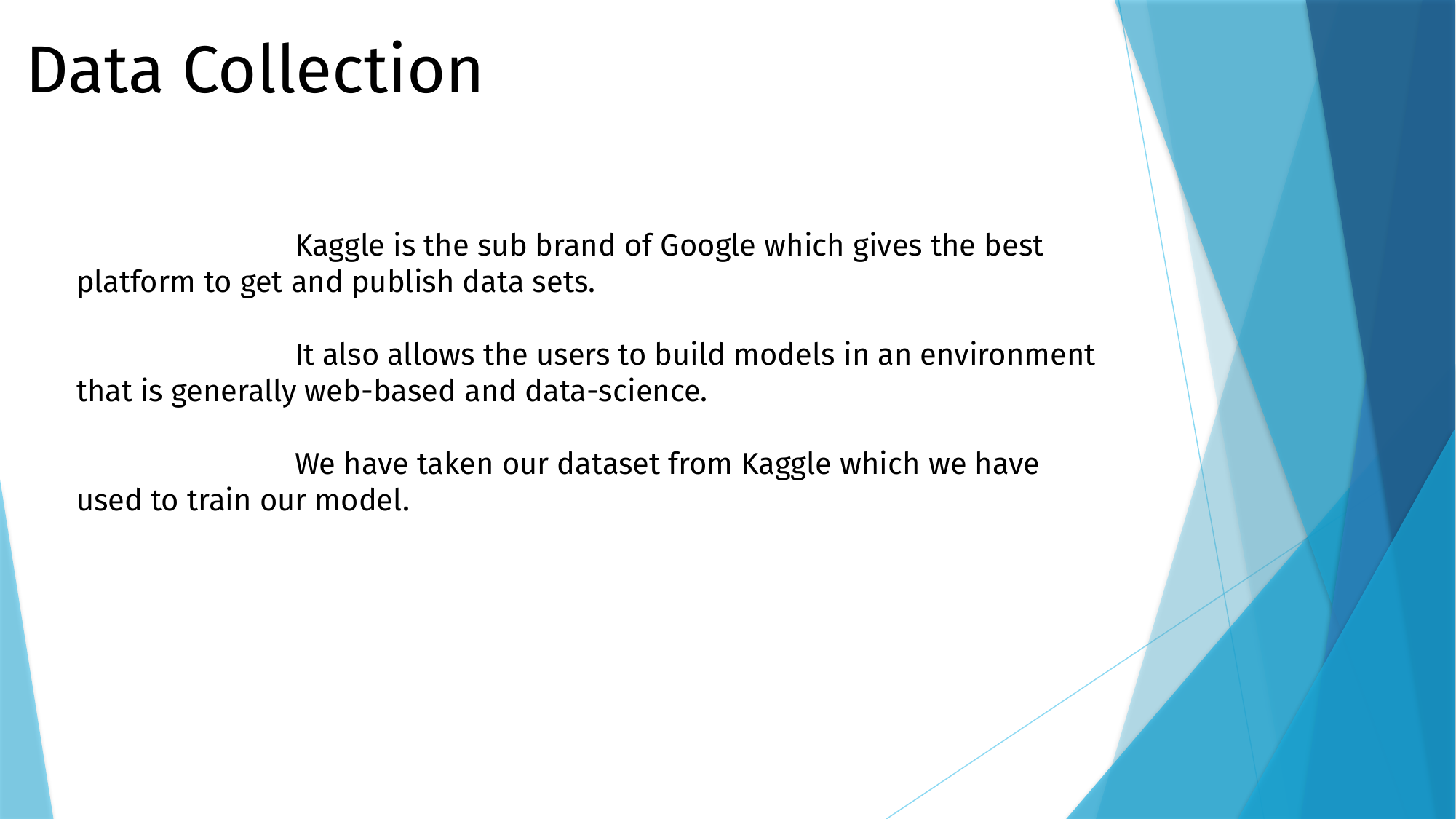

Data Collection
		Kaggle is the sub brand of Google which gives the best platform to get and publish data sets.

		It also allows the users to build models in an environment that is generally web-based and data-science.

		We have taken our dataset from Kaggle which we have used to train our model.